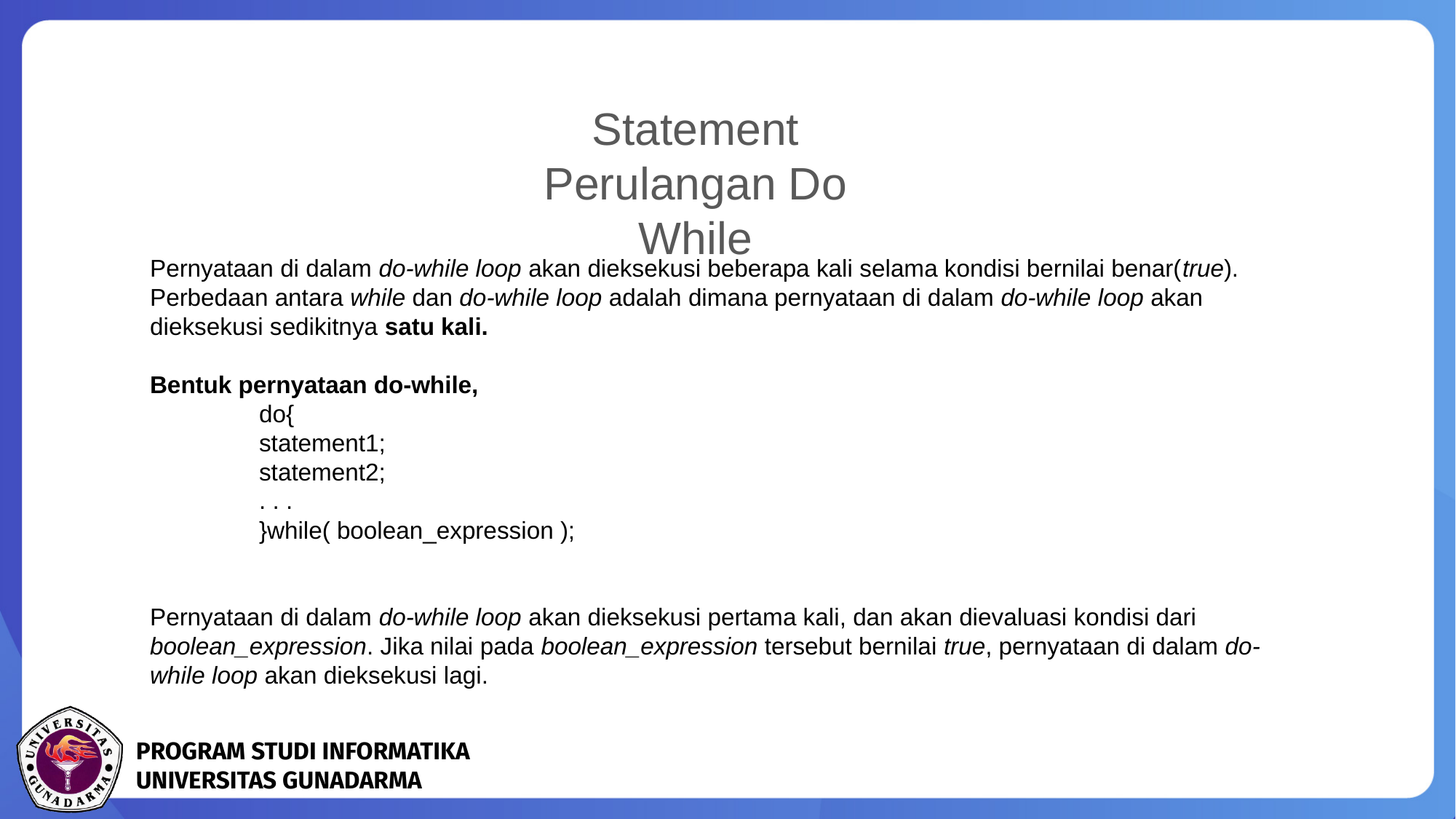

Statement Perulangan Do While
Pernyataan di dalam do-while loop akan dieksekusi beberapa kali selama kondisi bernilai benar(true).
Perbedaan antara while dan do-while loop adalah dimana pernyataan di dalam do-while loop akan dieksekusi sedikitnya satu kali.

Bentuk pernyataan do-while,
do{
statement1;
statement2;
. . .
}while( boolean_expression );

Pernyataan di dalam do-while loop akan dieksekusi pertama kali, dan akan dievaluasi kondisi dari boolean_expression. Jika nilai pada boolean_expression tersebut bernilai true, pernyataan di dalam do-while loop akan dieksekusi lagi.